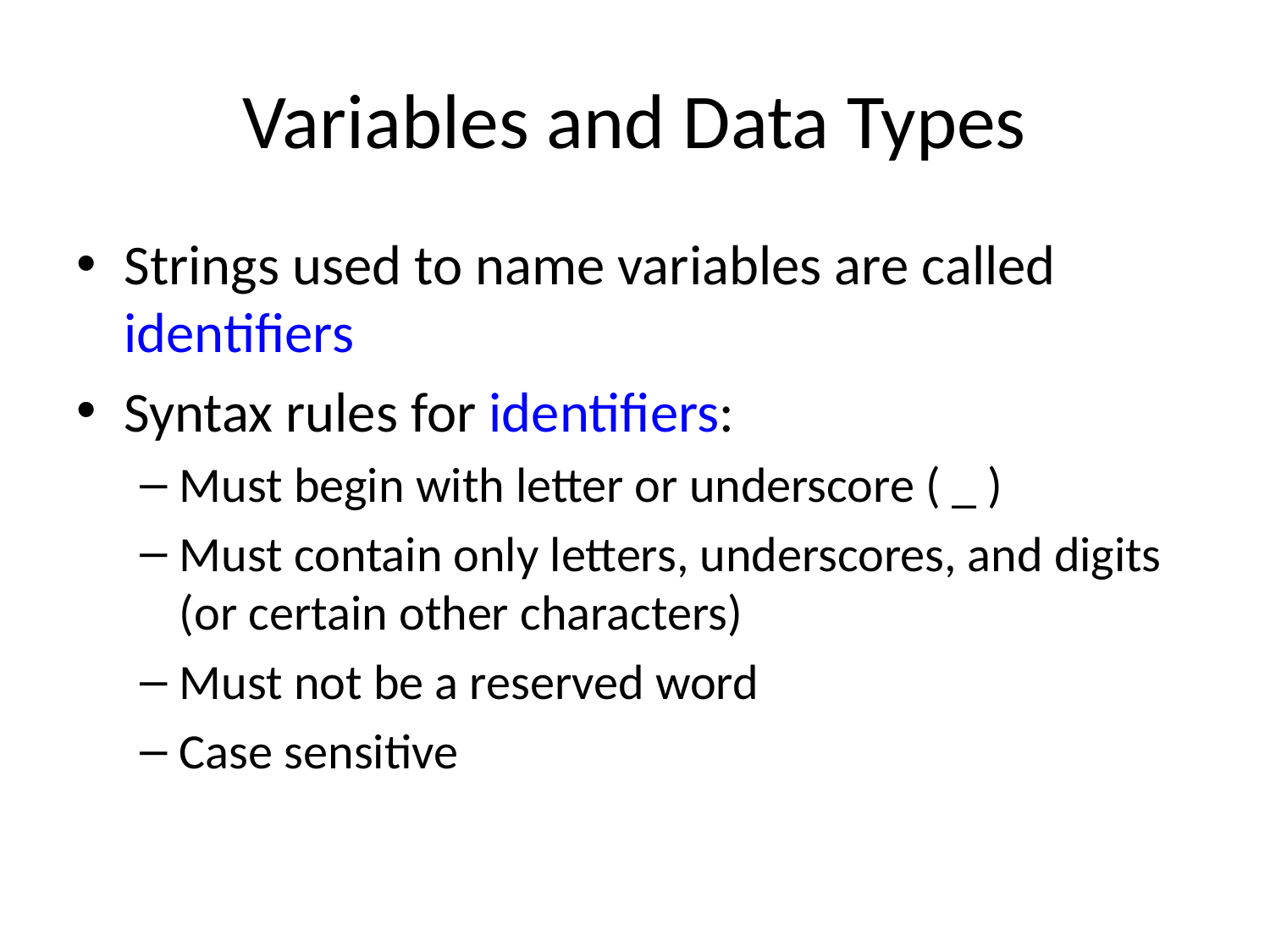

# Variables and Data Types
Strings used to name variables are called identifiers
Syntax rules for identifiers:
Must begin with letter or underscore ( _ )
Must contain only letters, underscores, and digits (or certain other characters)
Must not be a reserved word
Case sensitive